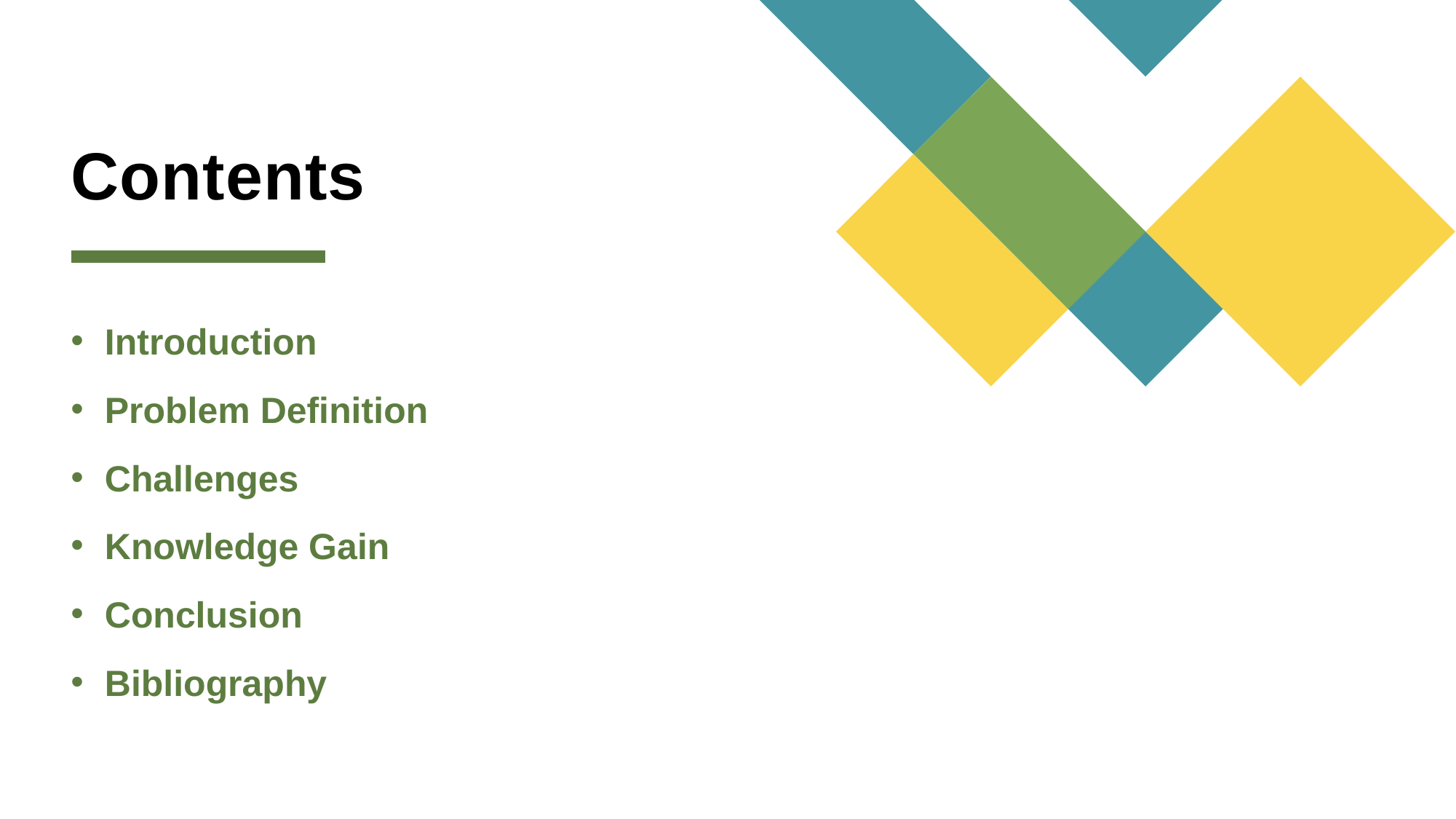

# Contents
Introduction
Problem Definition
Challenges
Knowledge Gain
Conclusion
Bibliography